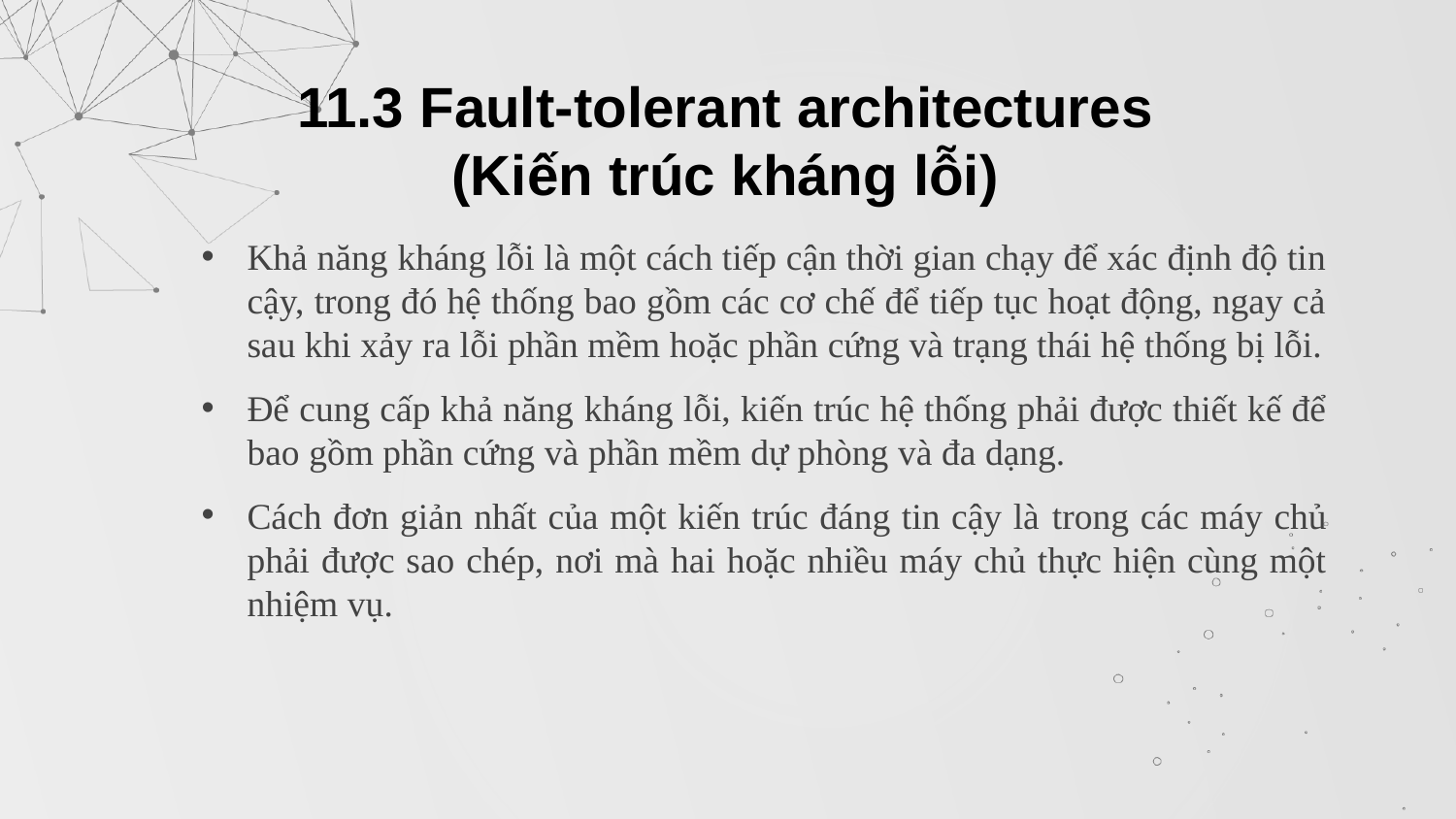

11.3 Fault-tolerant architectures
(Kiến trúc kháng lỗi)

Khả năng kháng lỗi là một cách tiếp cận thời gian chạy để xác định độ tin cậy, trong đó hệ thống bao gồm các cơ chế để tiếp tục hoạt động, ngay cả sau khi xảy ra lỗi phần mềm hoặc phần cứng và trạng thái hệ thống bị lỗi.
Để cung cấp khả năng kháng lỗi, kiến trúc hệ thống phải được thiết kế để bao gồm phần cứng và phần mềm dự phòng và đa dạng.
Cách đơn giản nhất của một kiến trúc đáng tin cậy là trong các máy chủ phải được sao chép, nơi mà hai hoặc nhiều máy chủ thực hiện cùng một nhiệm vụ.